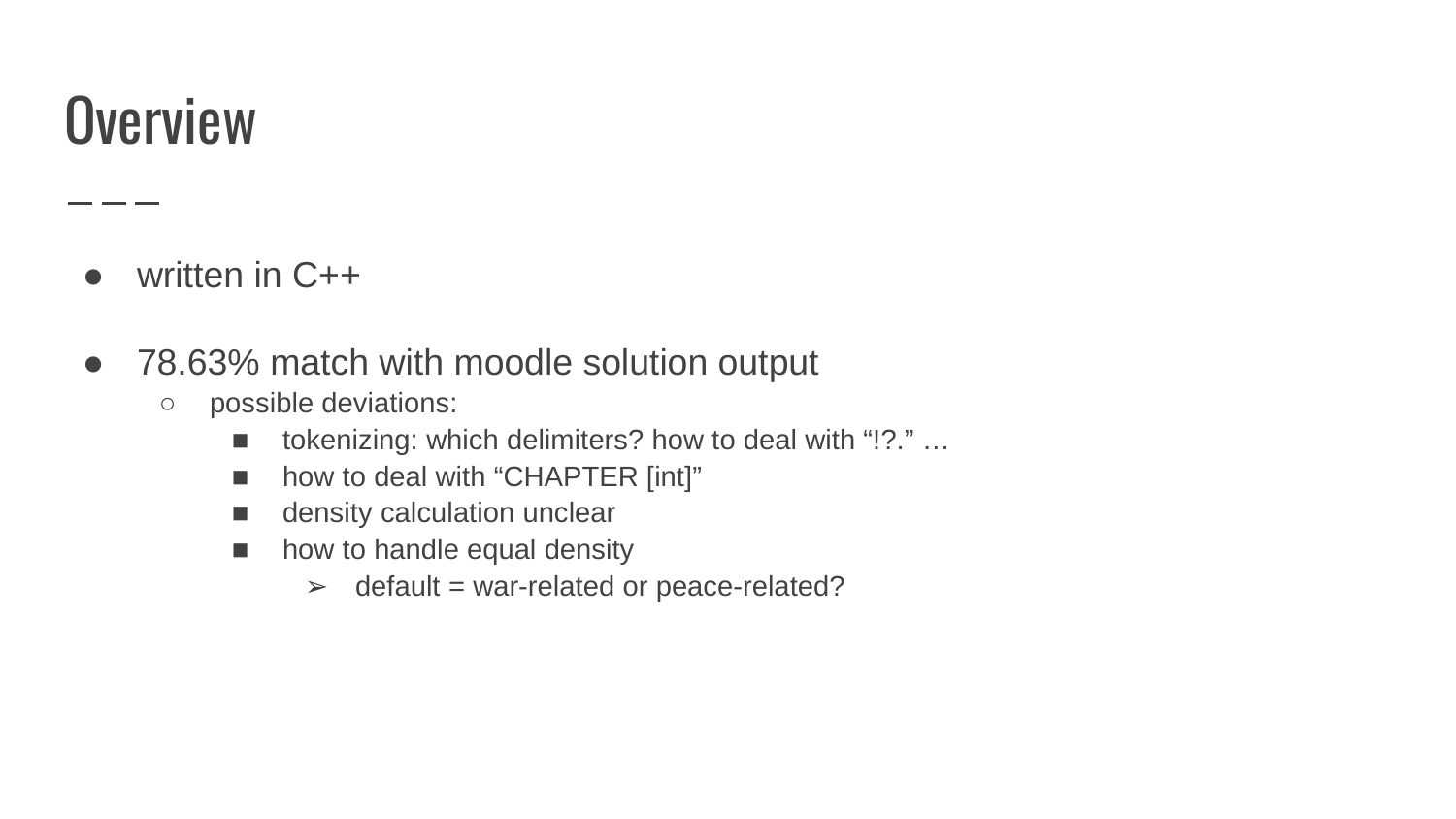

# Overview
written in C++
78.63% match with moodle solution output
possible deviations:
tokenizing: which delimiters? how to deal with “!?.” …
how to deal with “CHAPTER [int]”
density calculation unclear
how to handle equal density
default = war-related or peace-related?